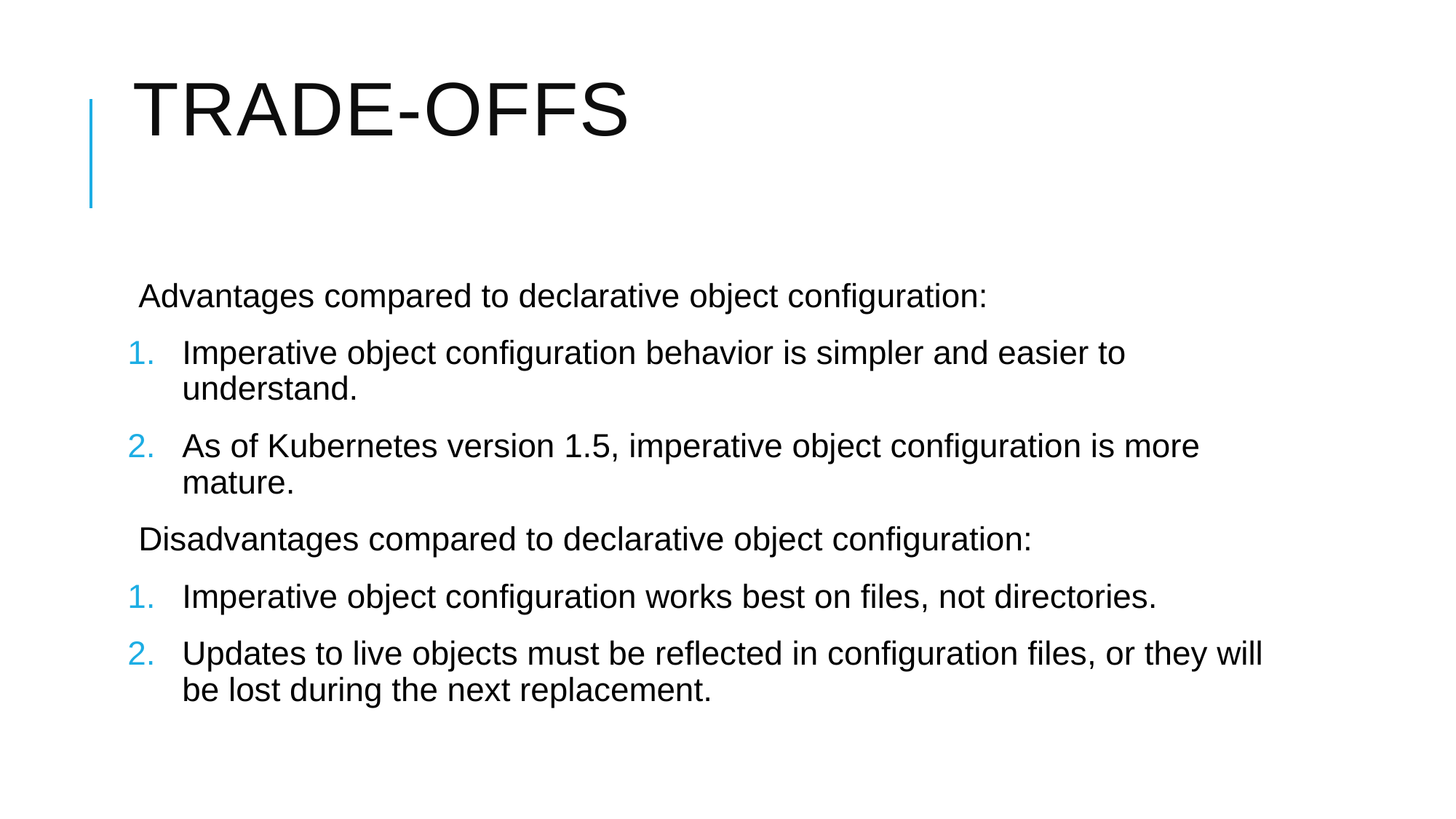

# Trade-offs
Advantages compared to declarative object configuration:
Imperative object configuration behavior is simpler and easier to understand.
As of Kubernetes version 1.5, imperative object configuration is more mature.
Disadvantages compared to declarative object configuration:
Imperative object configuration works best on files, not directories.
Updates to live objects must be reflected in configuration files, or they will be lost during the next replacement.